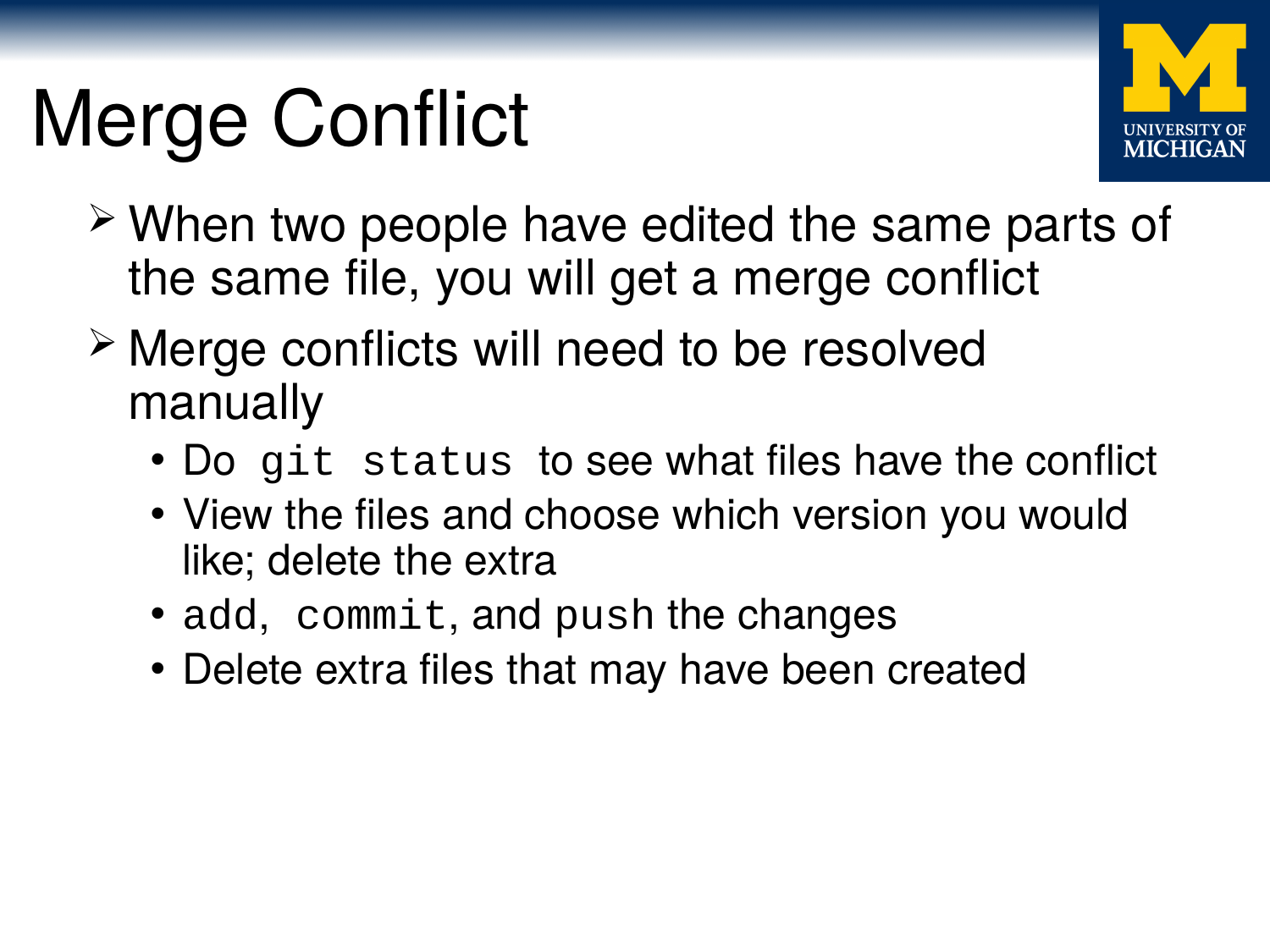

# Merge Conflict
When two people have edited the same parts of the same file, you will get a merge conflict
Merge conflicts will need to be resolved manually
Do  git status to see what files have the conflict
View the files and choose which version you would like; delete the extra
add, commit, and push the changes
Delete extra files that may have been created